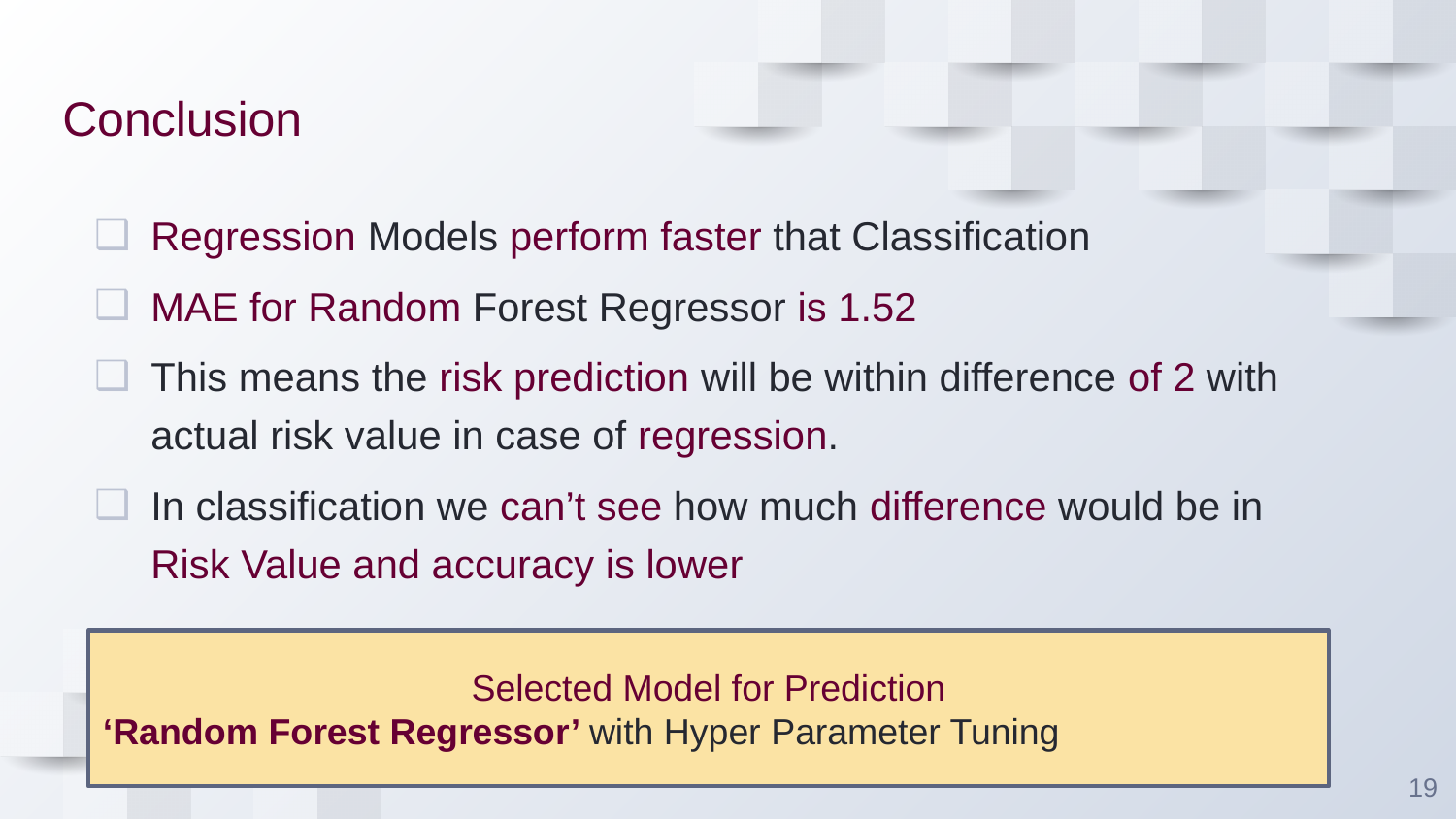

# Conclusion
Regression Models perform faster that Classification
MAE for Random Forest Regressor is 1.52
This means the risk prediction will be within difference of 2 with actual risk value in case of regression.
In classification we can’t see how much difference would be in Risk Value and accuracy is lower
Selected Model for Prediction
‘Random Forest Regressor’ with Hyper Parameter Tuning
19